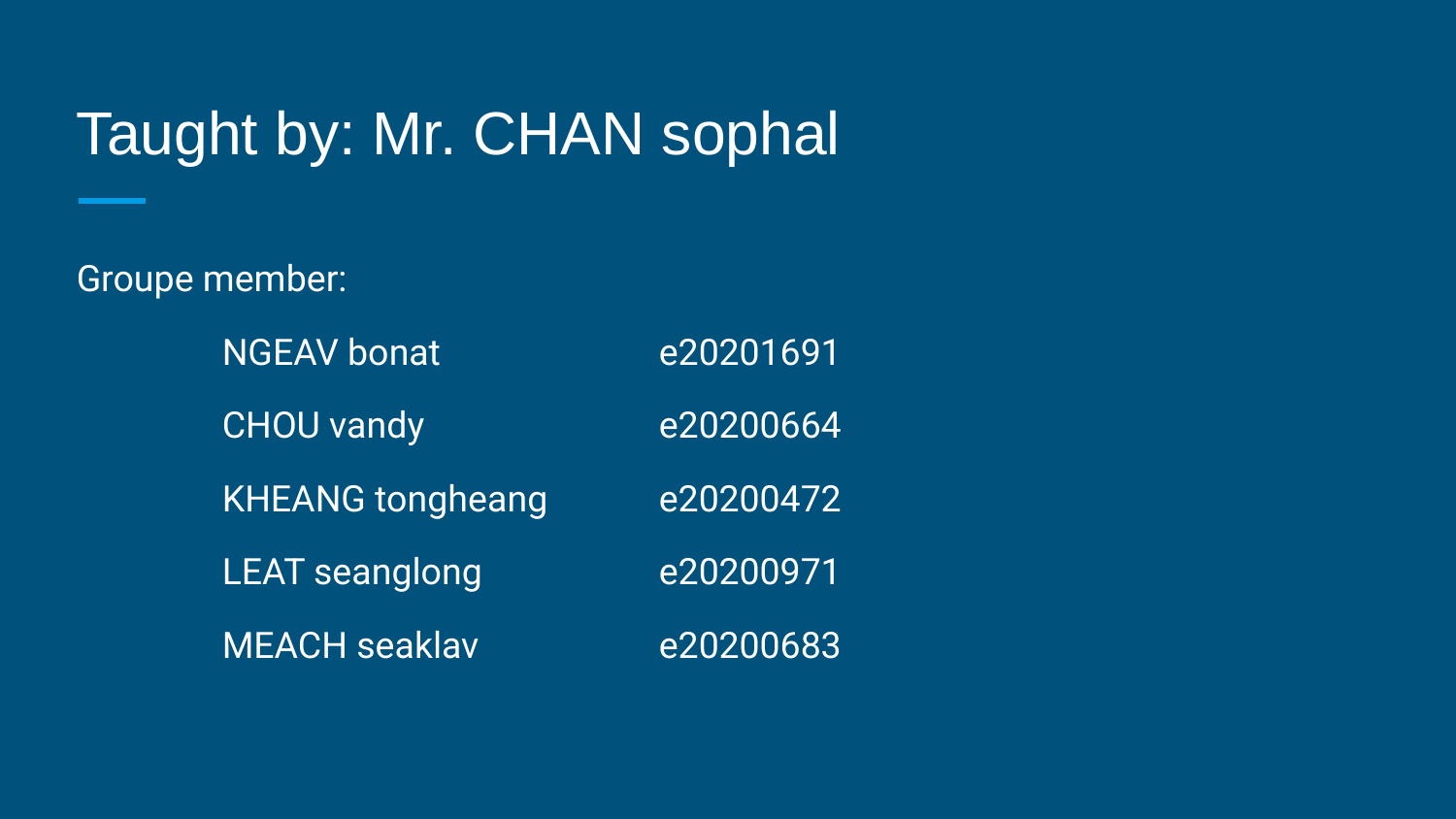

# Taught by: Mr. CHAN sophal
Groupe member:
	NGEAV bonat		e20201691
	CHOU vandy		e20200664
	KHEANG tongheang	e20200472
	LEAT seanglong		e20200971
	MEACH seaklav 		e20200683